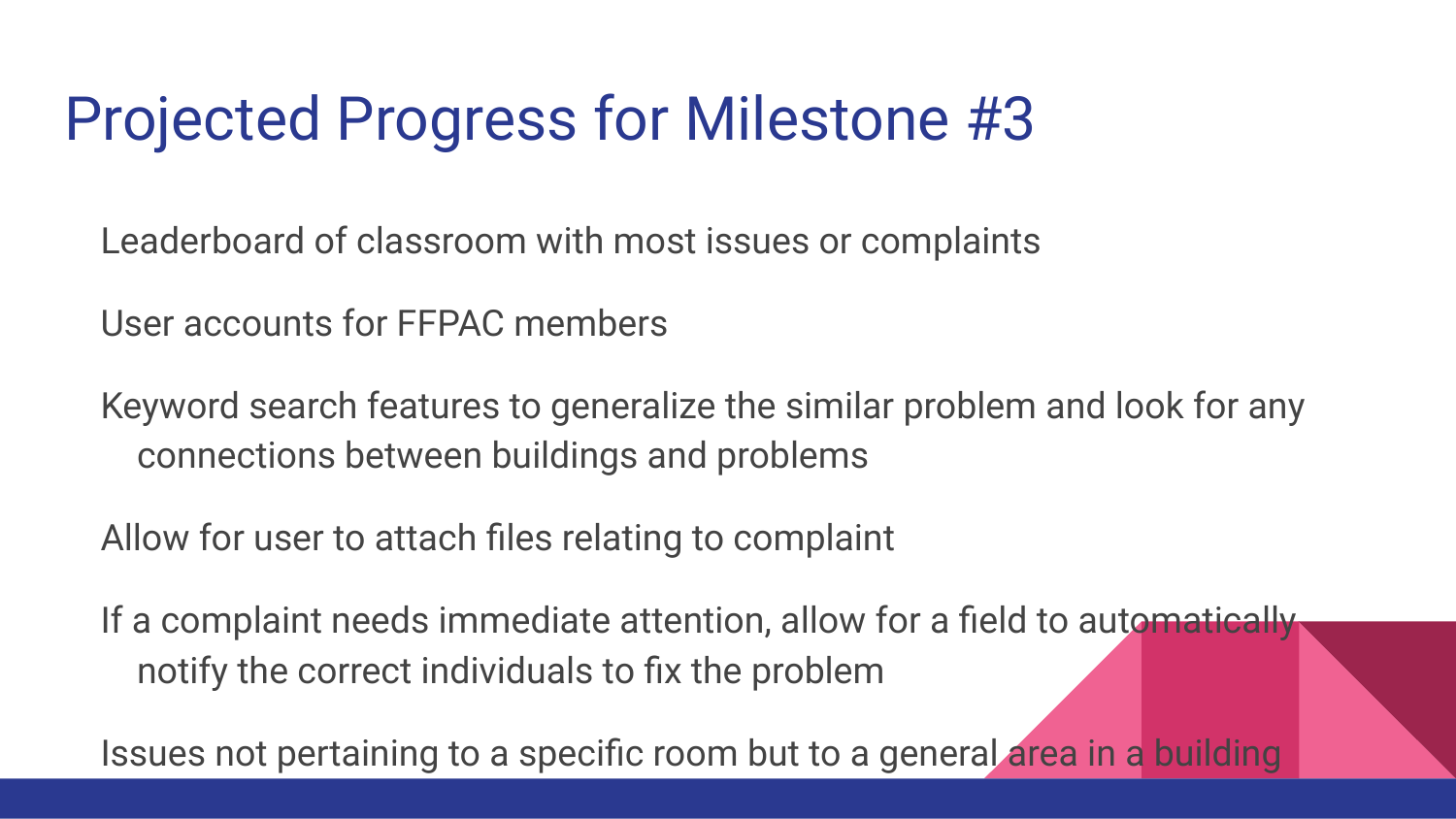

# Projected Progress for Milestone #3
Leaderboard of classroom with most issues or complaints
User accounts for FFPAC members
Keyword search features to generalize the similar problem and look for any connections between buildings and problems
Allow for user to attach files relating to complaint
If a complaint needs immediate attention, allow for a field to automatically notify the correct individuals to fix the problem
Issues not pertaining to a specific room but to a general area in a building
Develop more unit testing
Get site on a working server (Amazon EC2?)